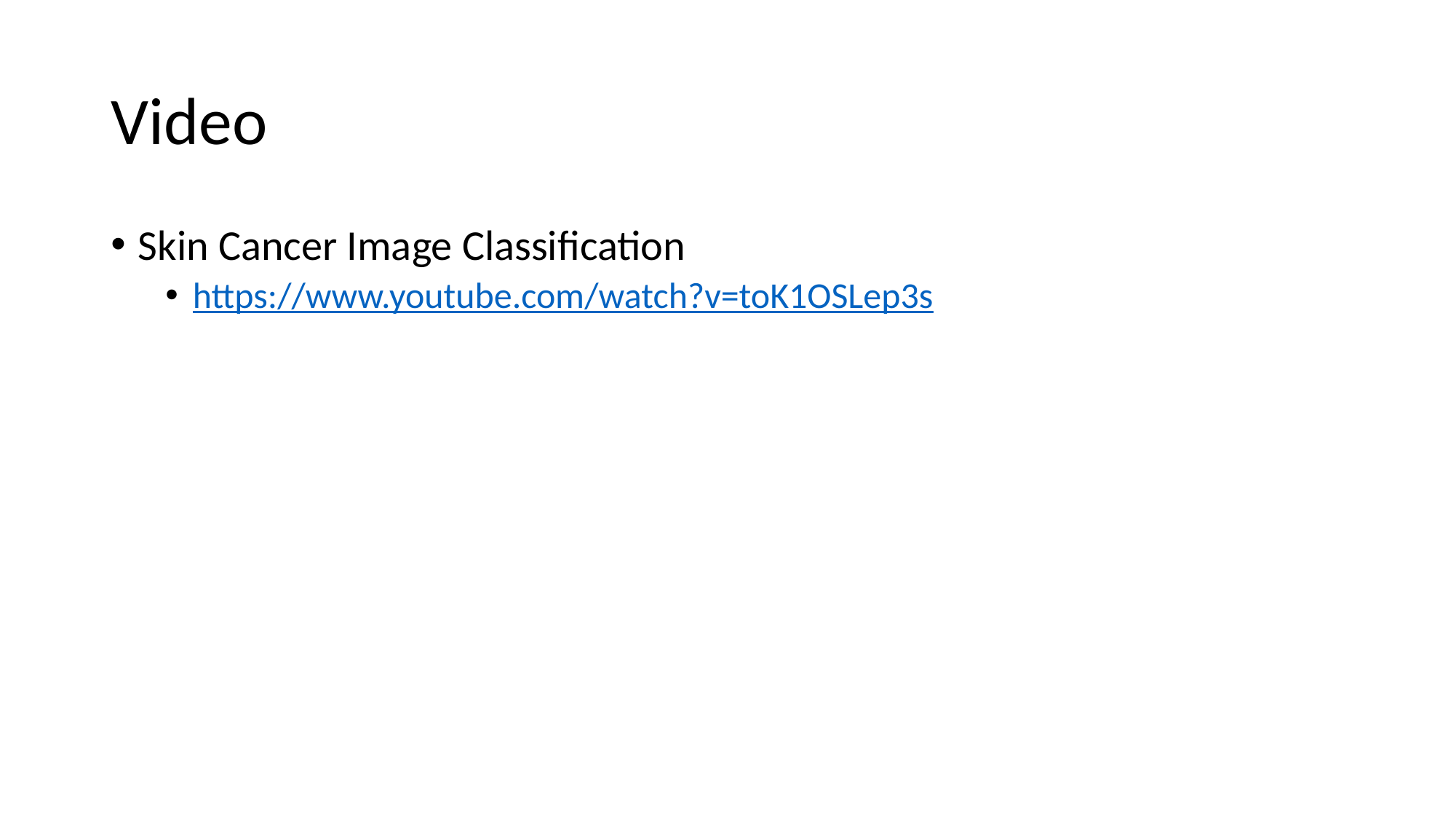

# Video
Skin Cancer Image Classification
https://www.youtube.com/watch?v=toK1OSLep3s